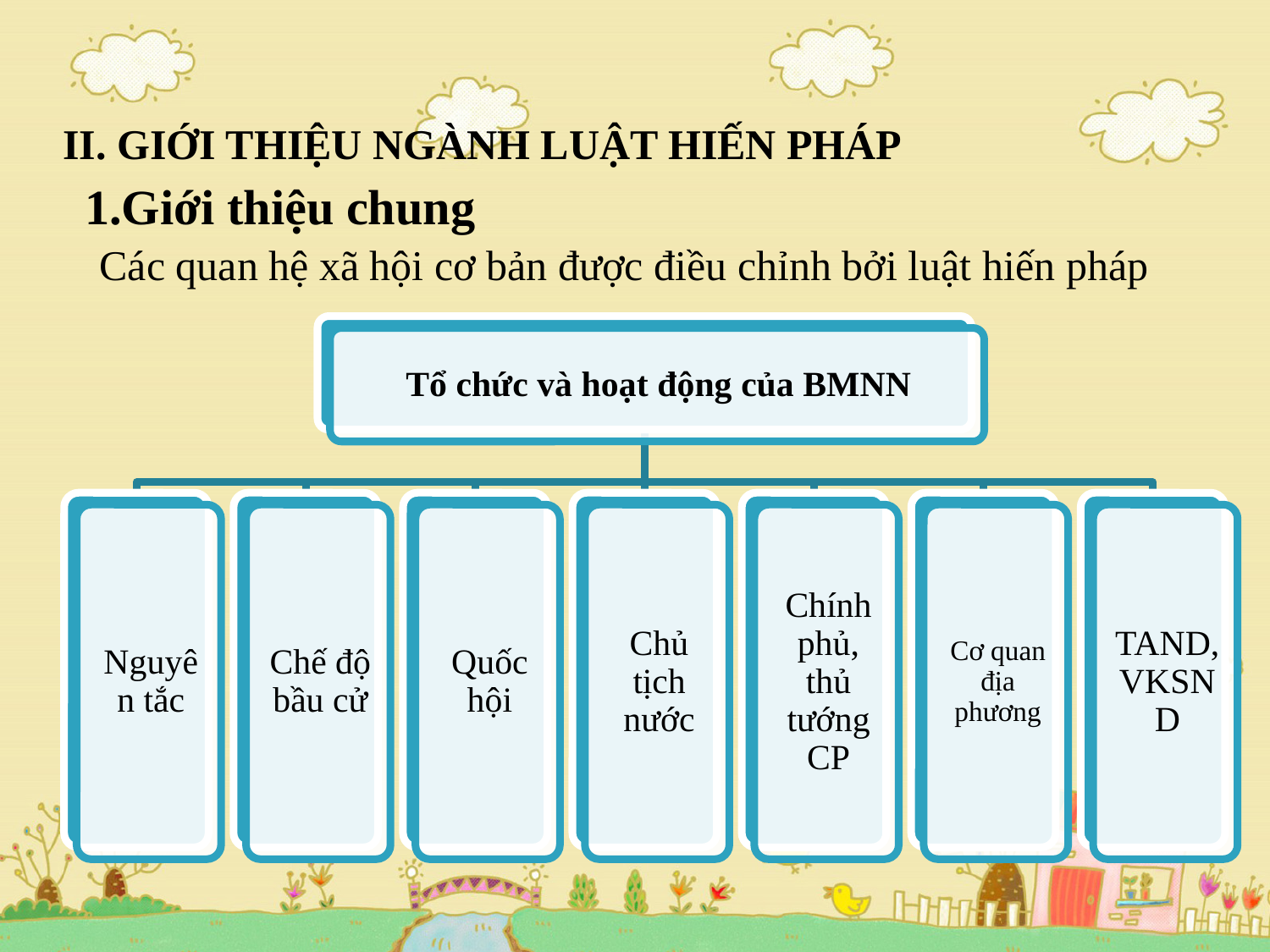

# II. GIỚI THIỆU NGÀNH LUẬT HIẾN PHÁP
Giới thiệu chung

Các quan hệ xã hội cơ bản được điều chỉnh bởi luật hiến pháp
Tổ chức và hoạt động của BMNN
Nguyên tắc
Chế độ bầu cử
Quốc hội
Chủ tịch nước
Chính phủ, thủ tướng CP
Cơ quan địa phương
TAND, VKSND